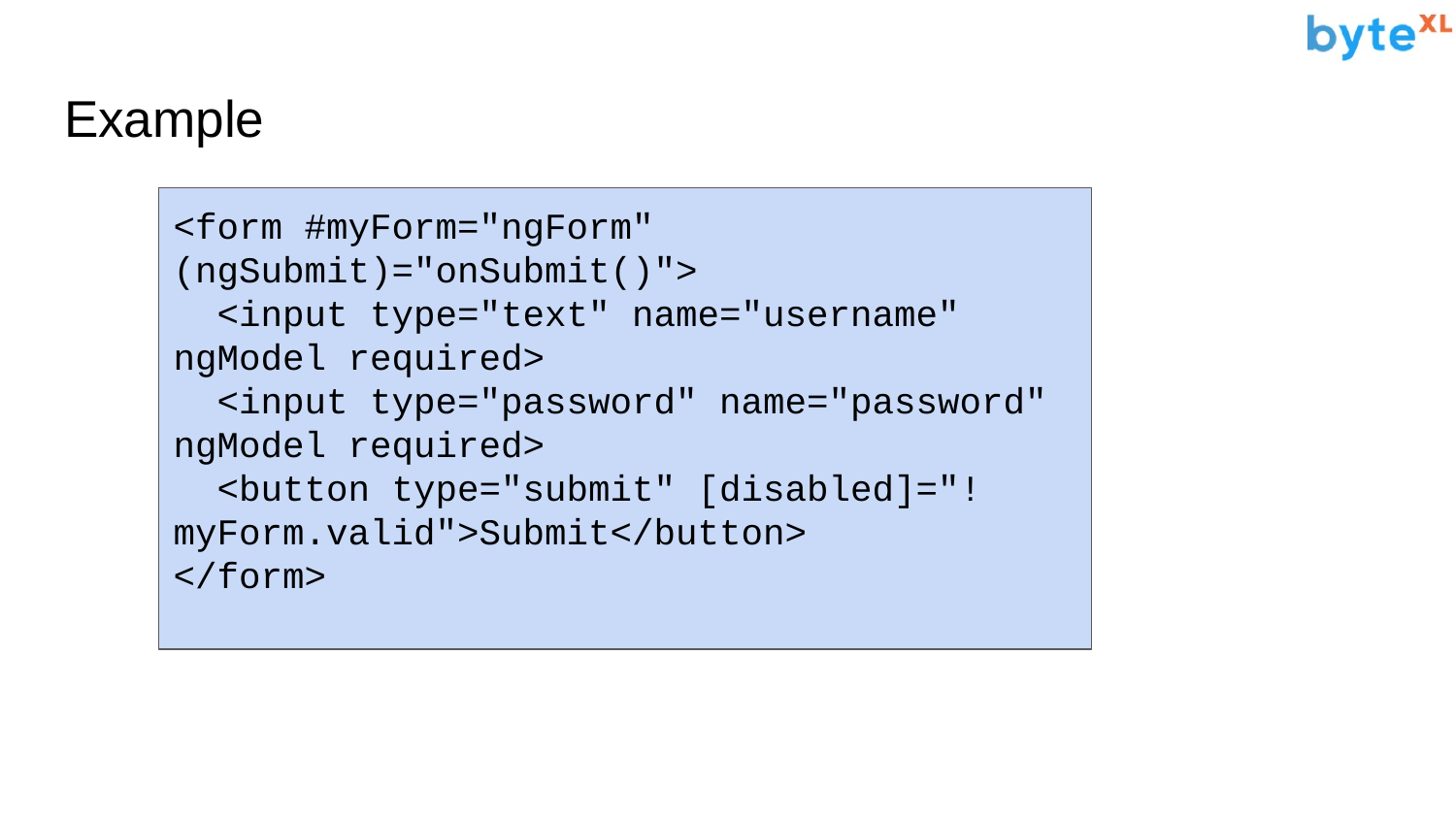

# Example
<form #myForm="ngForm" (ngSubmit)="onSubmit()">
  <input type="text" name="username" ngModel required>
  <input type="password" name="password" ngModel required>
  <button type="submit" [disabled]="!myForm.valid">Submit</button>
</form>